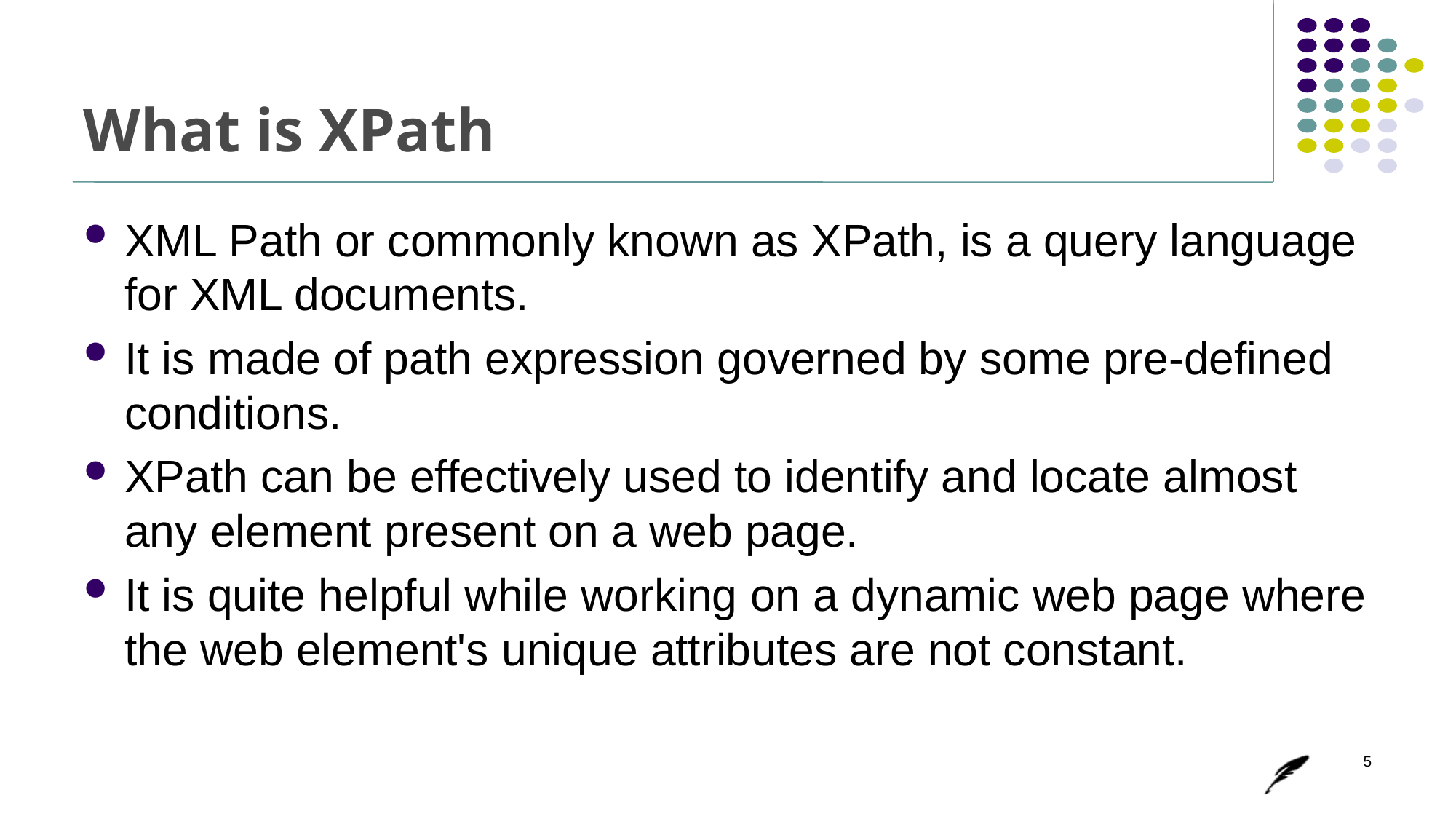

# What is XPath
XML Path or commonly known as XPath, is a query language for XML documents.
It is made of path expression governed by some pre-defined conditions.
XPath can be effectively used to identify and locate almost any element present on a web page.
It is quite helpful while working on a dynamic web page where the web element's unique attributes are not constant.
5